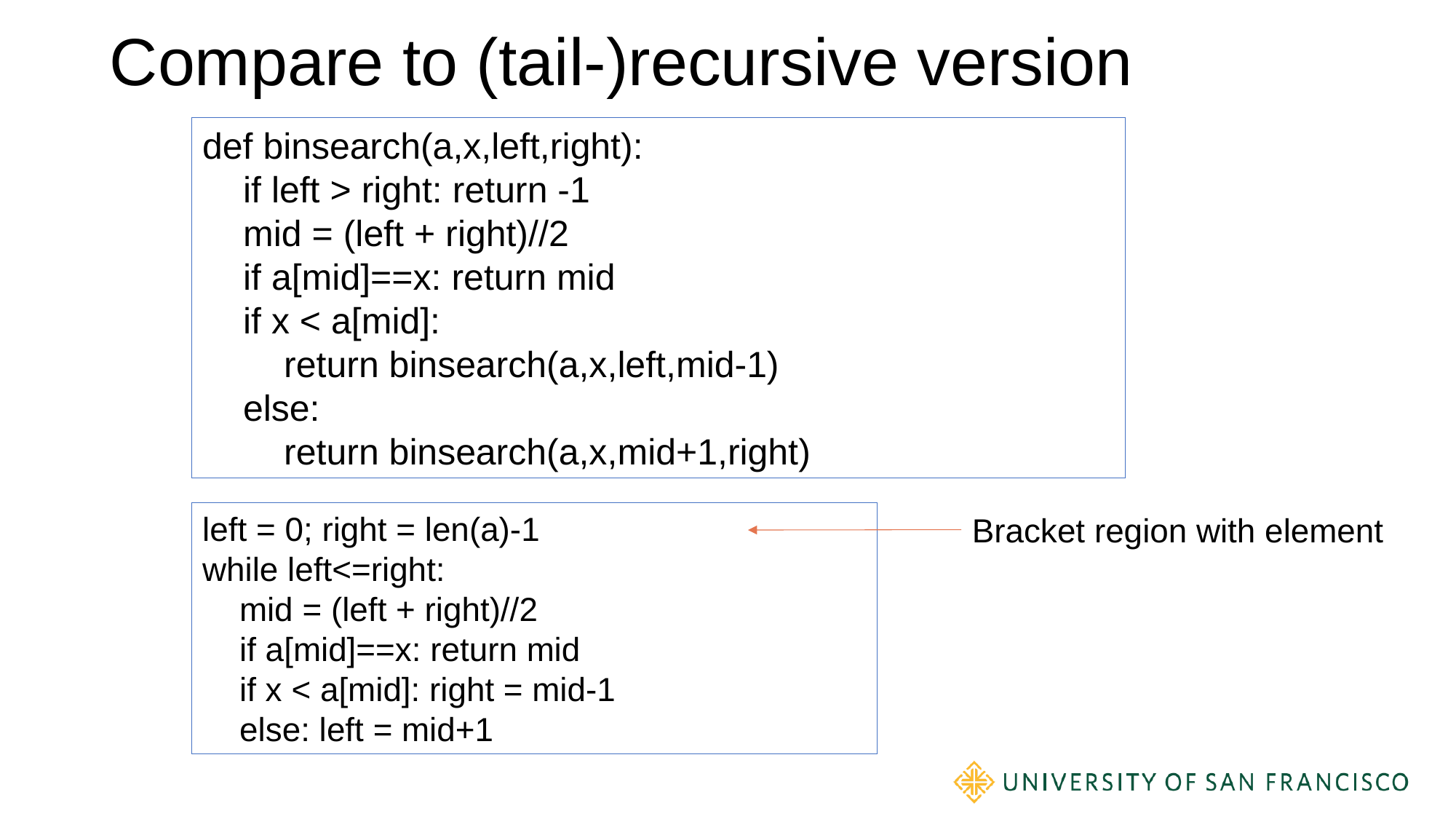

# Compare to (tail-)recursive version
def binsearch(a,x,left,right):
    if left > right: return -1
    mid = (left + right)//2
    if a[mid]==x: return mid
    if x < a[mid]:
        return binsearch(a,x,left,mid-1)
    else:
        return binsearch(a,x,mid+1,right)
left = 0; right = len(a)-1
while left<=right:
    mid = (left + right)//2
    if a[mid]==x: return mid
    if x < a[mid]: right = mid-1
    else: left = mid+1
Bracket region with element